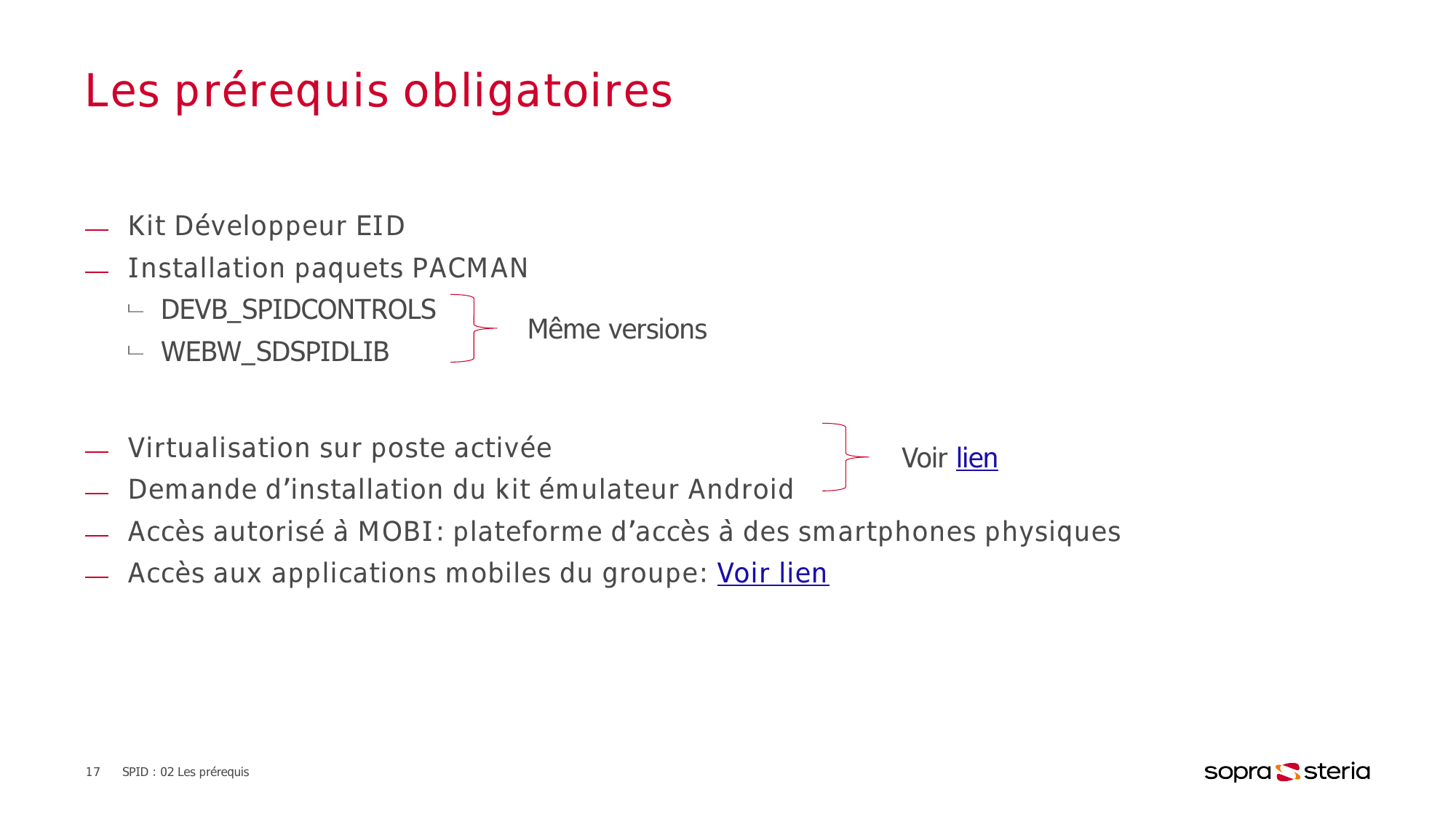

# Les prérequis obligatoires

Kit Développeur EID
Installation paquets PACMAN
DEVB_SPIDCONTROLS
WEBW_SDSPIDLIB

Virtualisation sur poste activée
Demande d’installation du kit émulateur Android
Accès autorisé à MOBI: plateforme d’accès à des smartphones physiques
Accès aux applications mobiles du groupe: Voir lien

Même versions

Voir lien
17
SPID : 02 Les prérequis